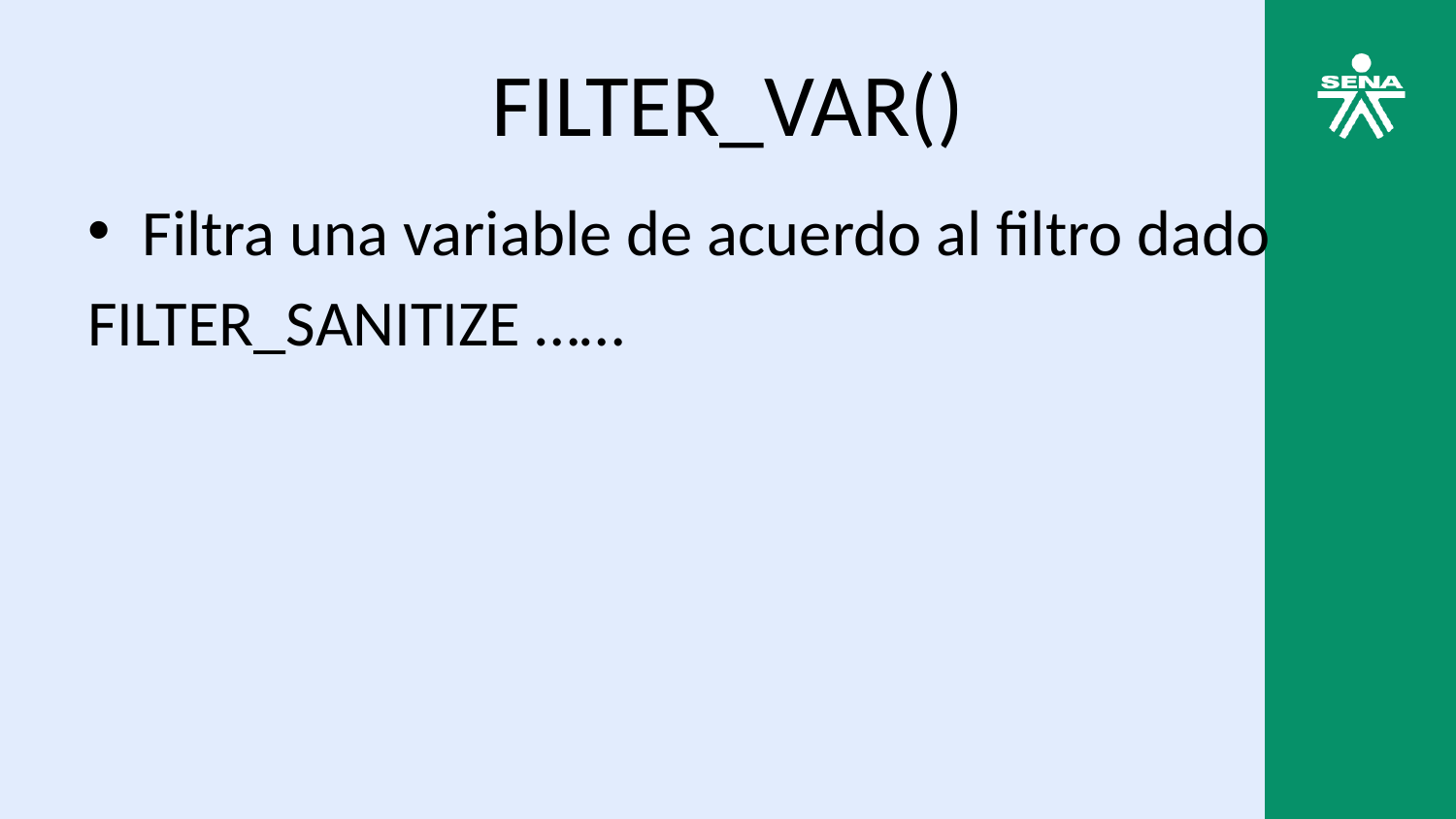

# FILTER_VAR()
Filtra una variable de acuerdo al filtro dado
FILTER_SANITIZE ……